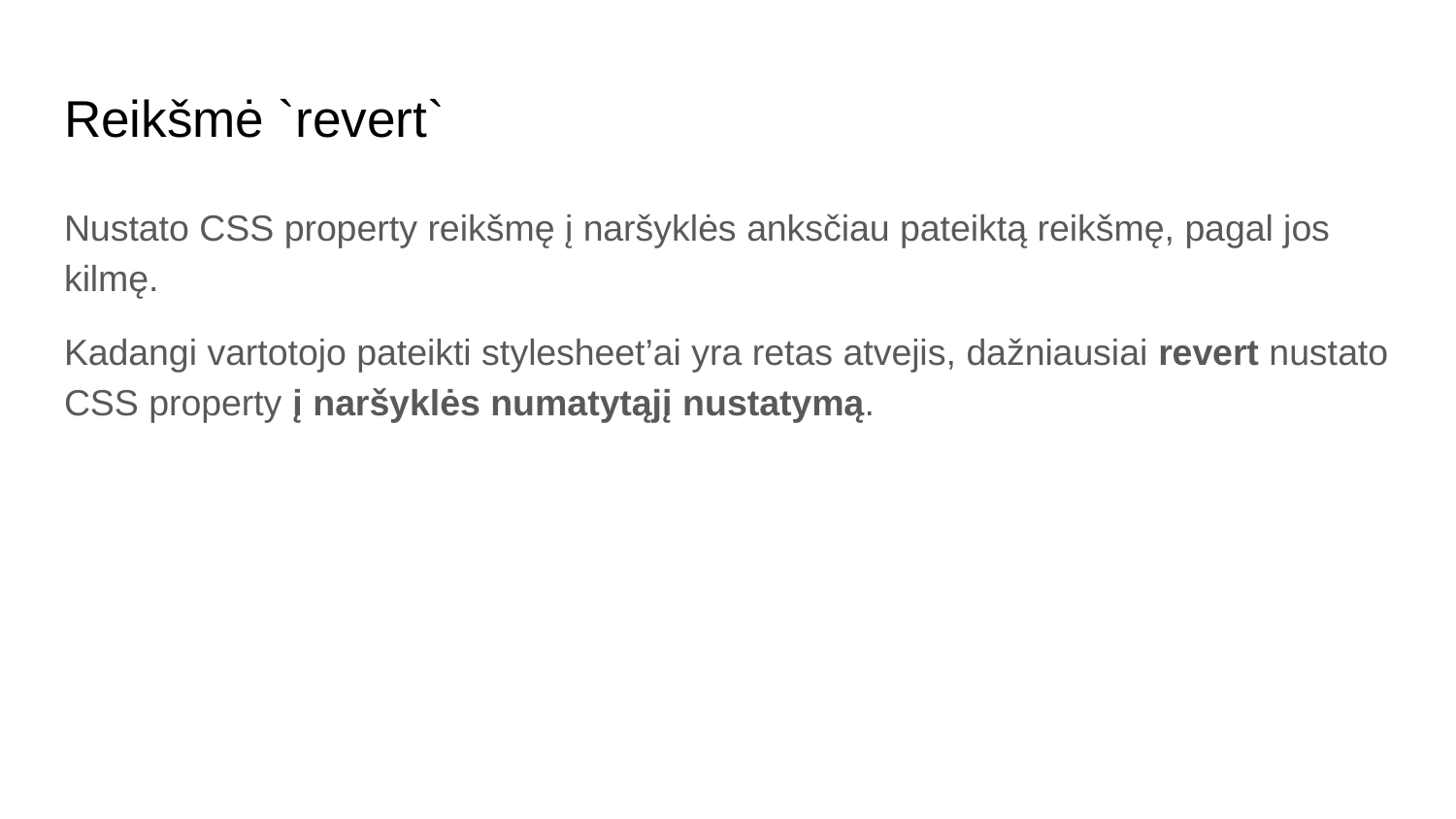

# Reikšmė `revert`
Nustato CSS property reikšmę į naršyklės anksčiau pateiktą reikšmę, pagal jos kilmę.
Kadangi vartotojo pateikti stylesheet’ai yra retas atvejis, dažniausiai revert nustato CSS property į naršyklės numatytąjį nustatymą.